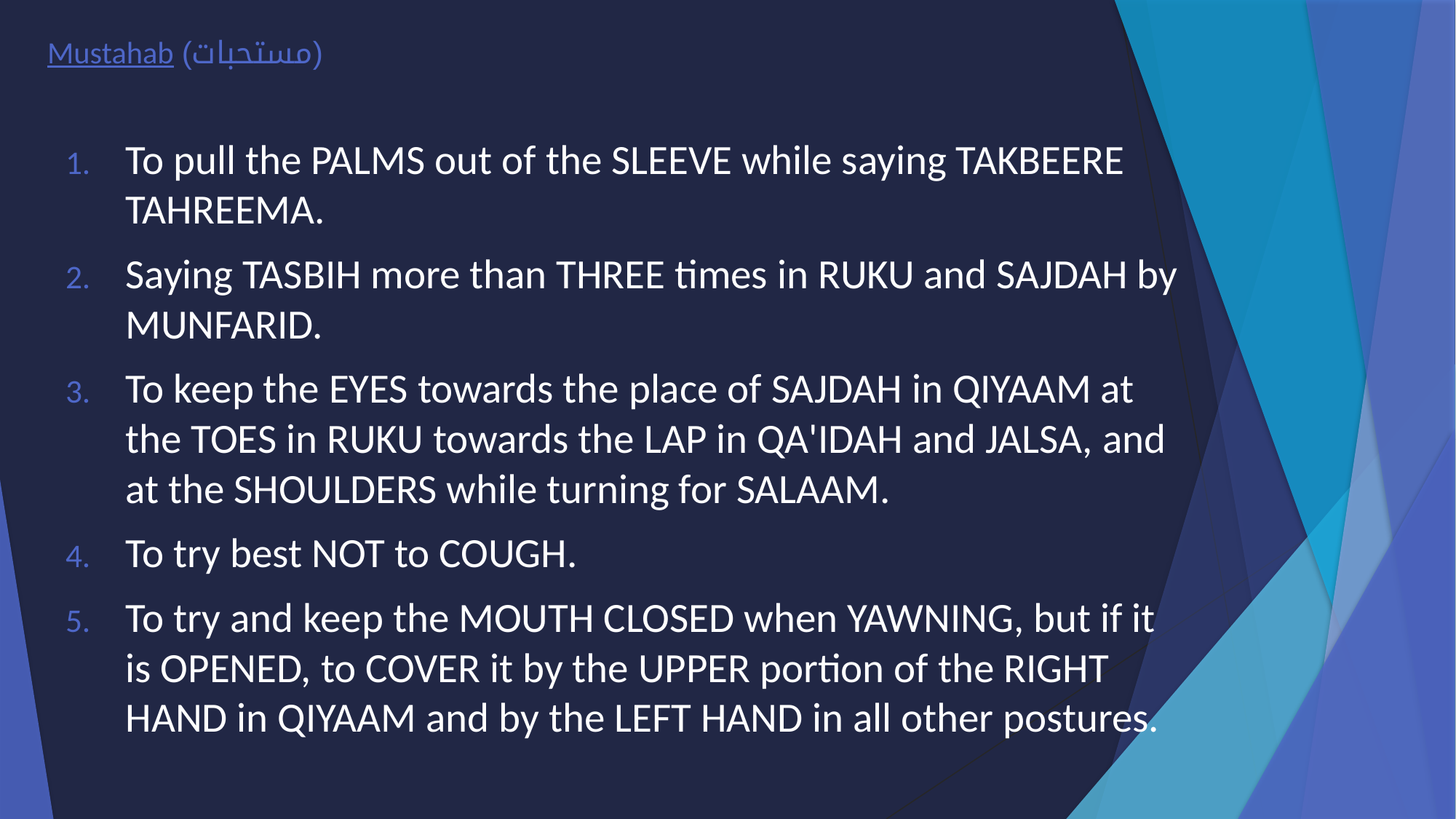

# Mustahab (مستحبات)
To pull the PALMS out of the SLEEVE while saying TAKBEERE TAHREEMA.
Saying TASBIH more than THREE times in RUKU and SAJDAH by MUNFARID.
To keep the EYES towards the place of SAJDAH in QIYAAM at the TOES in RUKU towards the LAP in QA'IDAH and JALSA, and at the SHOULDERS while turning for SALAAM.
To try best NOT to COUGH.
To try and keep the MOUTH CLOSED when YAWNING, but if it is OPENED, to COVER it by the UPPER portion of the RIGHT HAND in QIYAAM and by the LEFT HAND in all other postures.